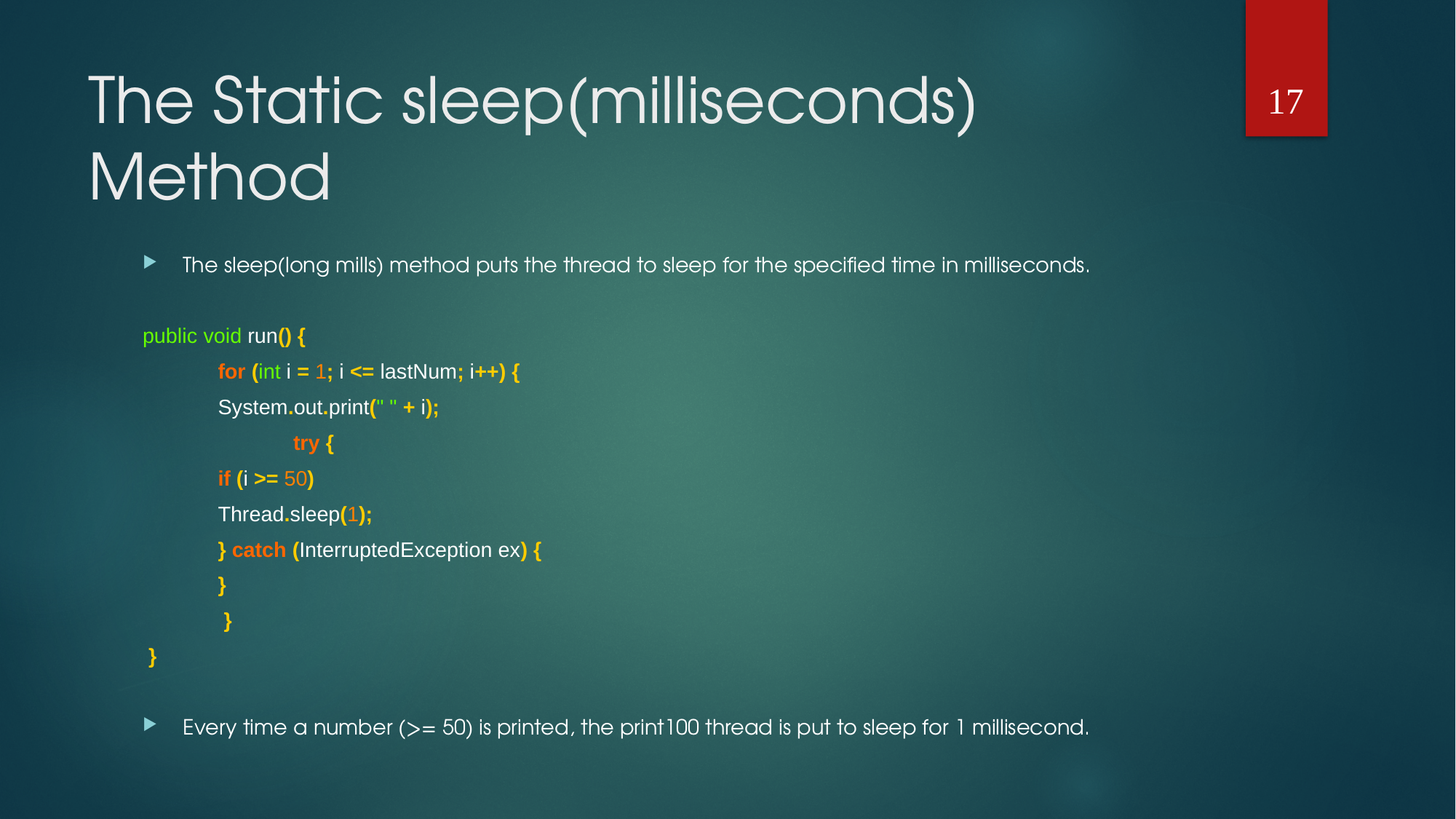

17
# The Static sleep(milliseconds) Method
The sleep(long mills) method puts the thread to sleep for the specified time in milliseconds.

public void run() {
	for (int i = 1; i <= lastNum; i++) {
 		System.out.print(" " + i);
	 	try {
			if (i >= 50)
 				Thread.sleep(1);
 		} catch (InterruptedException ex) {
 		}
	 }
 }

Every time a number (>= 50) is printed, the print100 thread is put to sleep for 1 millisecond.